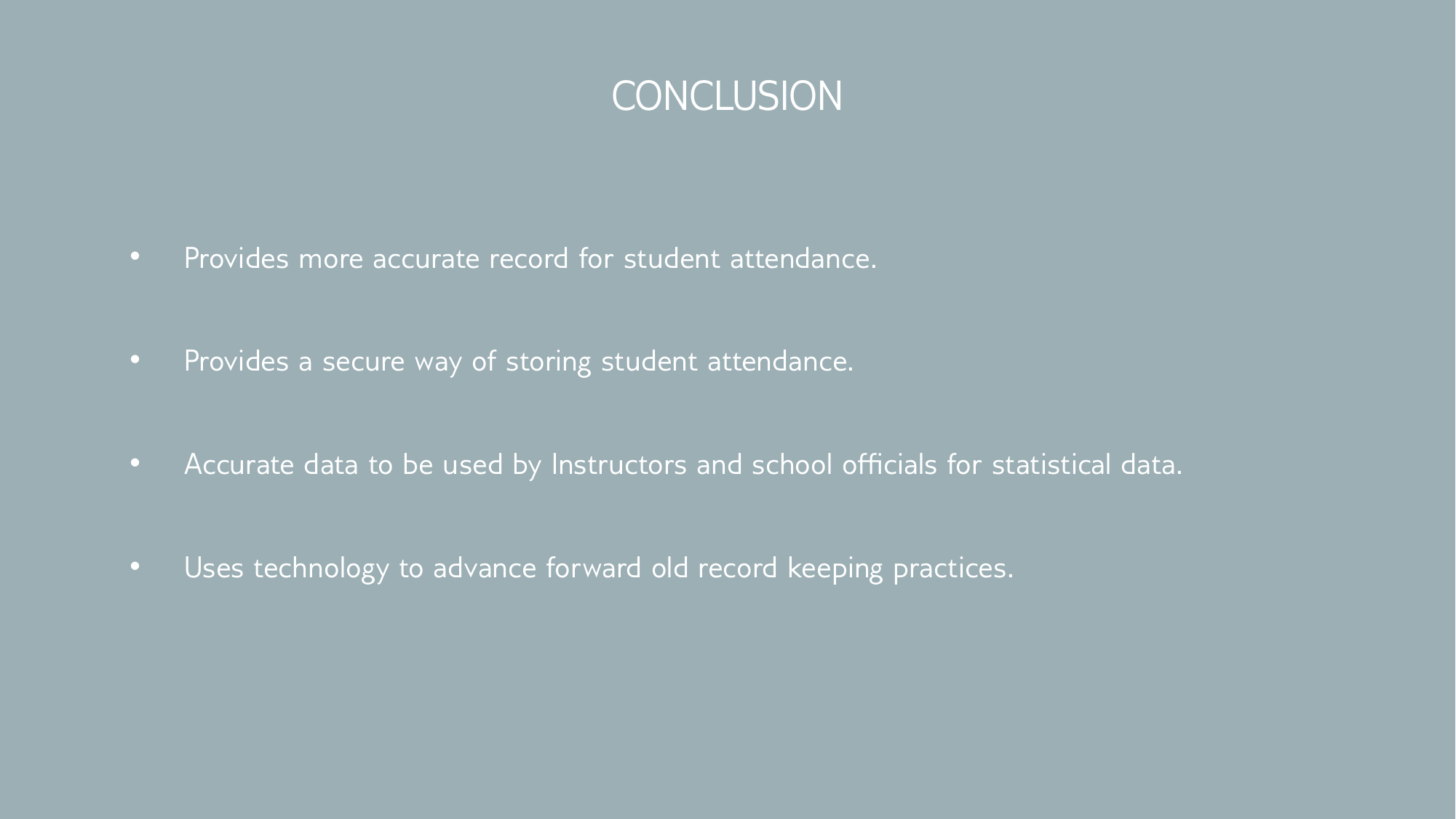

CONCLUSION

Provides more accurate record for student attendance.

Provides a secure way of storing student attendance.

Accurate data to be used by Instructors and school officials for statistical data.

Uses technology to advance forward old record keeping practices.